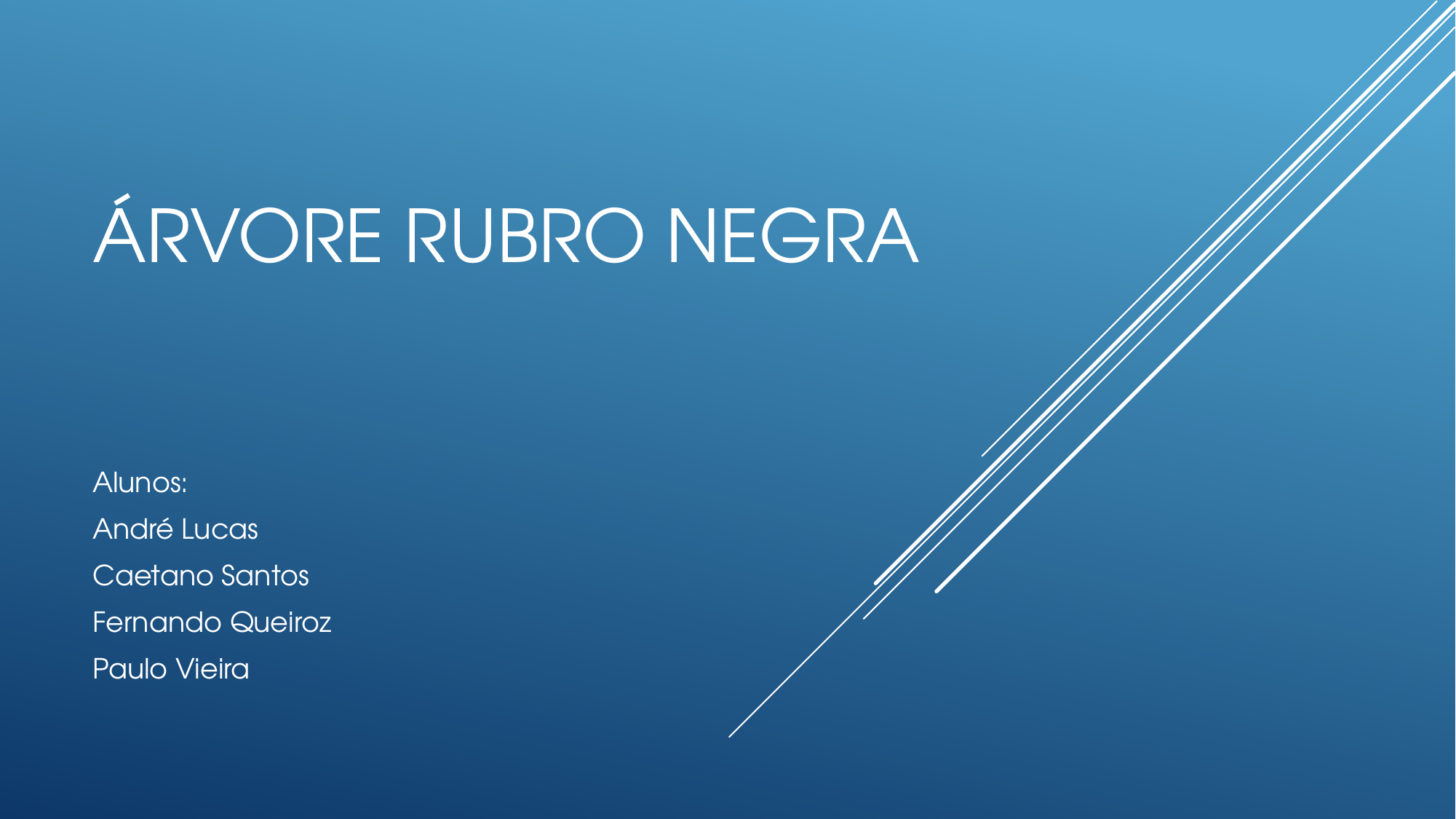

# Árvore rubro negra
Alunos:
André Lucas
Caetano Santos
Fernando Queiroz
Paulo Vieira